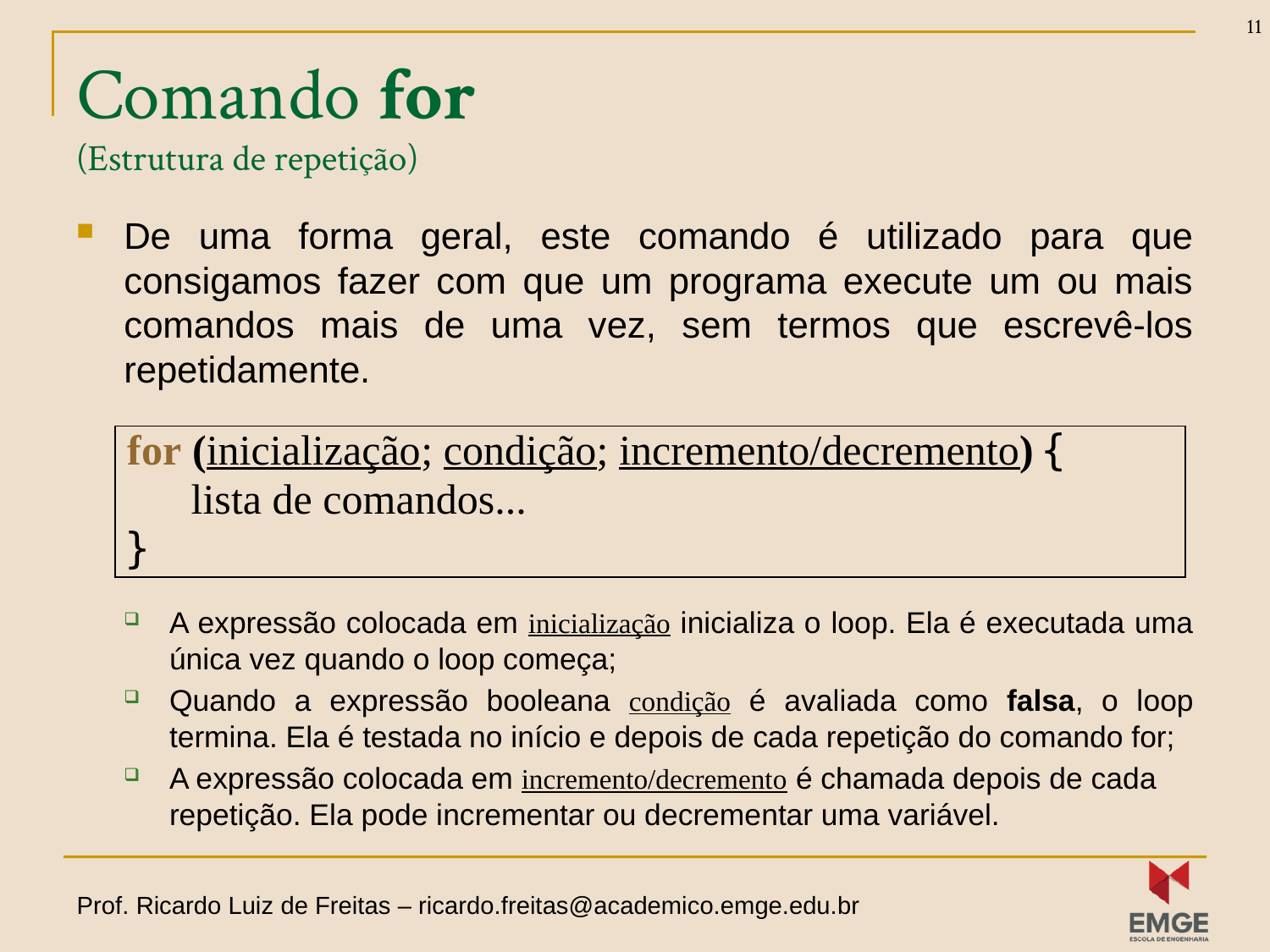

11
# Comando for (Estrutura de repetição)
De uma forma geral, este comando é utilizado para que consigamos fazer com que um programa execute um ou mais comandos mais de uma vez, sem termos que escrevê-los repetidamente.

A expressão colocada em inicialização inicializa o loop. Ela é executada uma única vez quando o loop começa;
Quando a expressão booleana condição é avaliada como falsa, o loop termina. Ela é testada no início e depois de cada repetição do comando for;
A expressão colocada em incremento/decremento é chamada depois de cada repetição. Ela pode incrementar ou decrementar uma variável.

for (inicialização; condição; incremento/decremento) {
      lista de comandos...
}